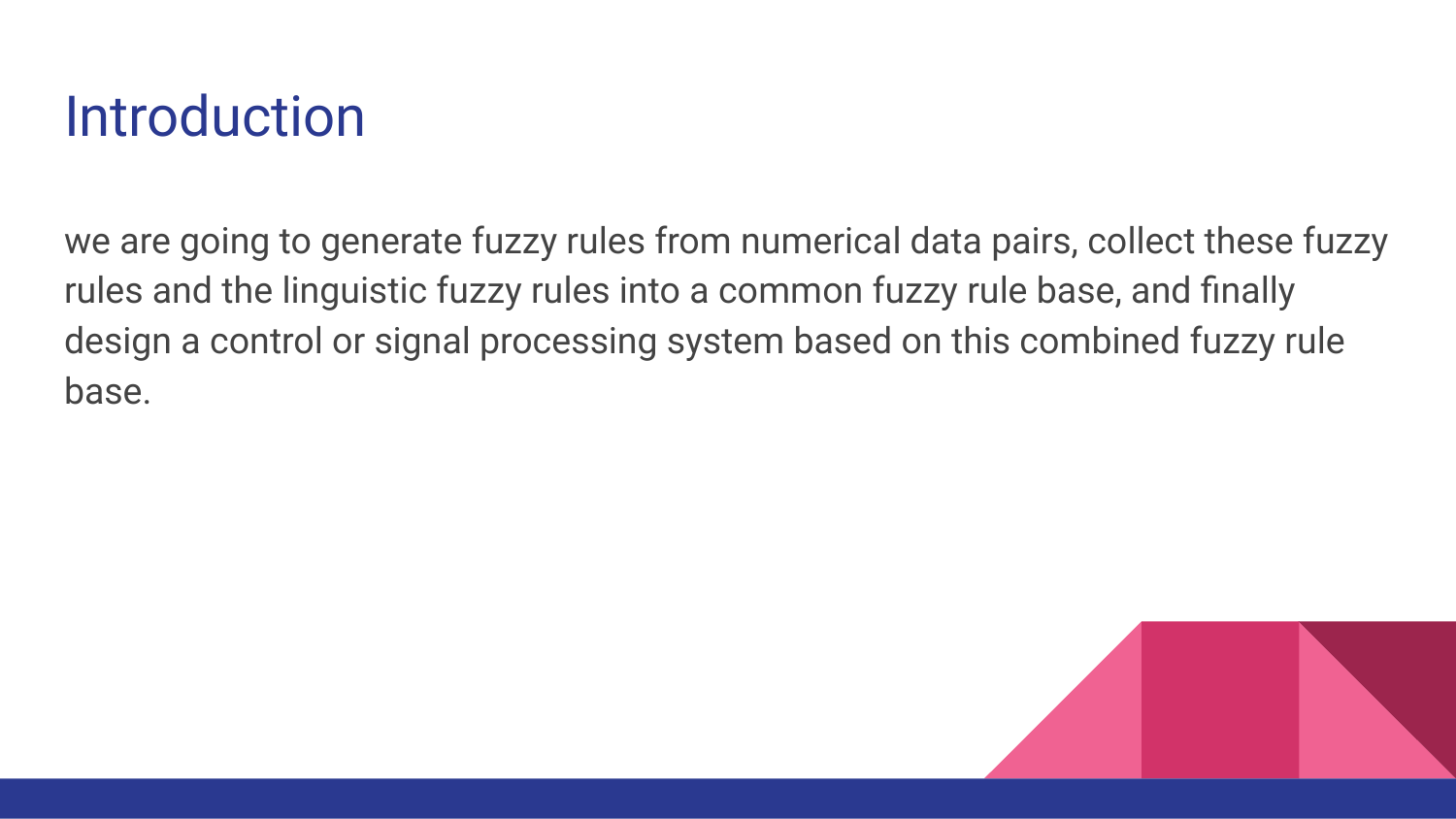

# Introduction
we are going to generate fuzzy rules from numerical data pairs, collect these fuzzy rules and the linguistic fuzzy rules into a common fuzzy rule base, and finally design a control or signal processing system based on this combined fuzzy rule base.